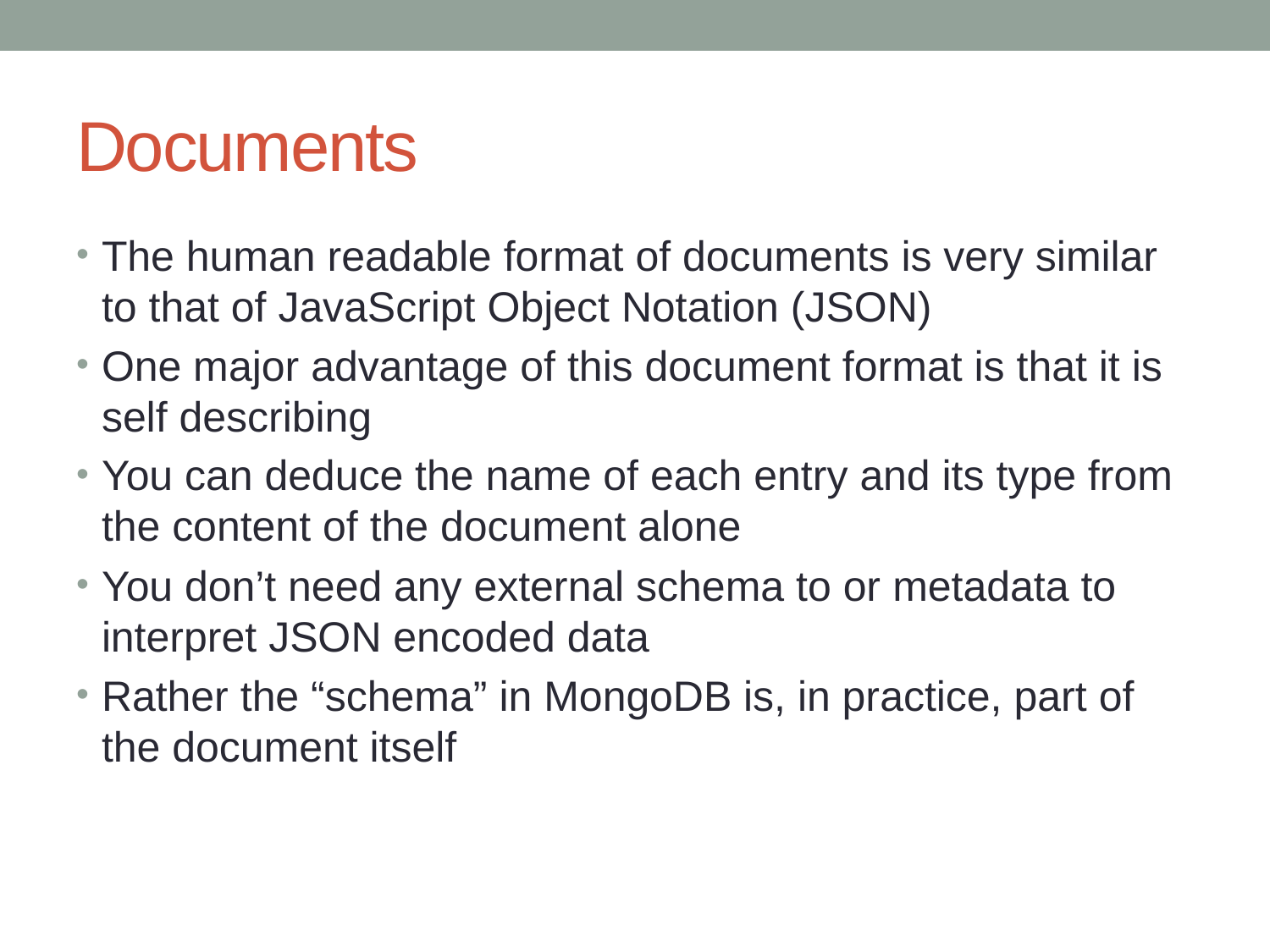

# Documents
The human readable format of documents is very similar to that of JavaScript Object Notation (JSON)
One major advantage of this document format is that it is self describing
You can deduce the name of each entry and its type from the content of the document alone
You don’t need any external schema to or metadata to interpret JSON encoded data
Rather the “schema” in MongoDB is, in practice, part of the document itself